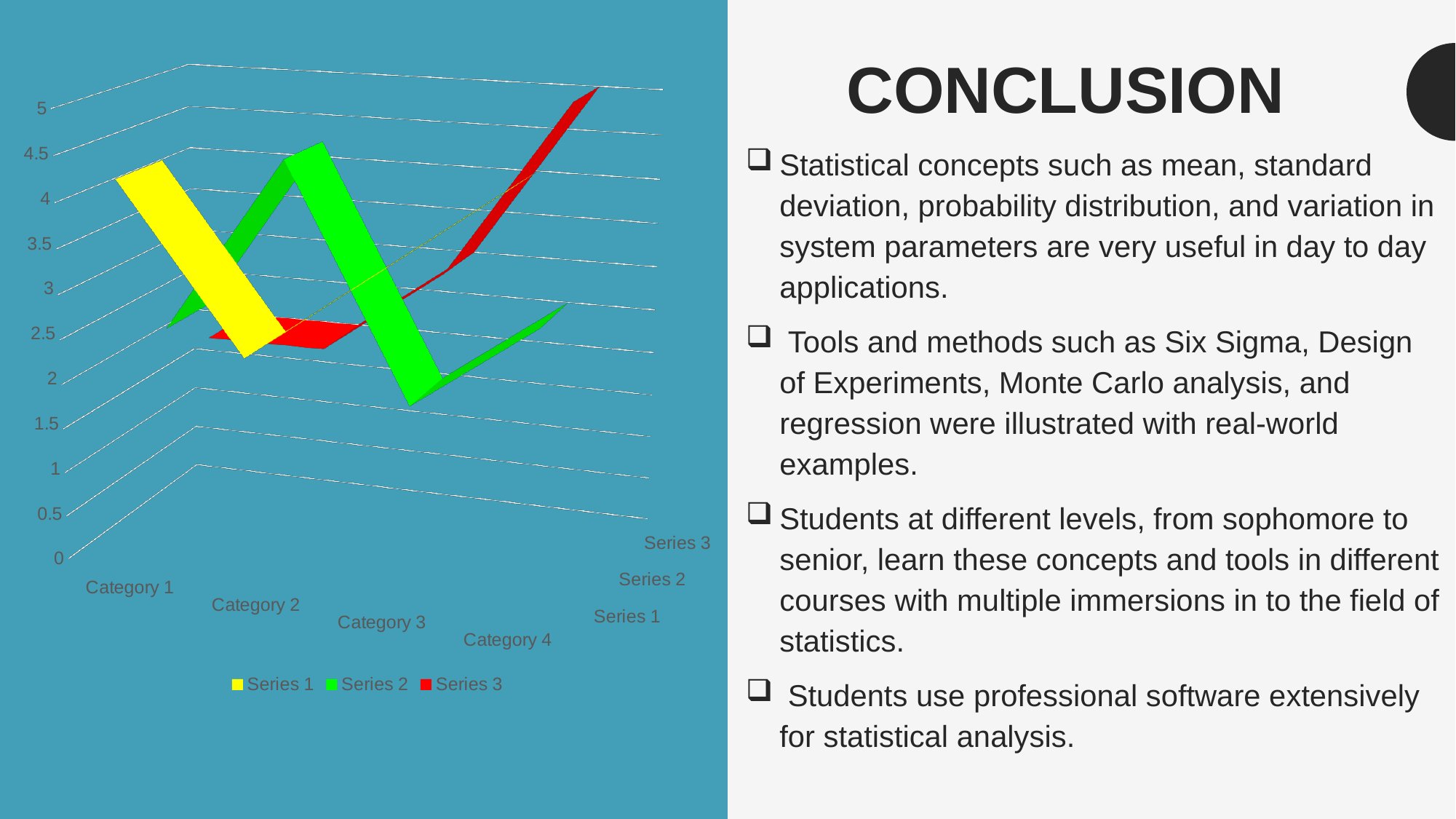

[unsupported chart]

# CONCLUSION
Statistical concepts such as mean, standard deviation, probability distribution, and variation in system parameters are very useful in day to day applications.
 Tools and methods such as Six Sigma, Design of Experiments, Monte Carlo analysis, and regression were illustrated with real-world examples.
Students at different levels, from sophomore to senior, learn these concepts and tools in different courses with multiple immersions in to the field of statistics.
 Students use professional software extensively for statistical analysis.